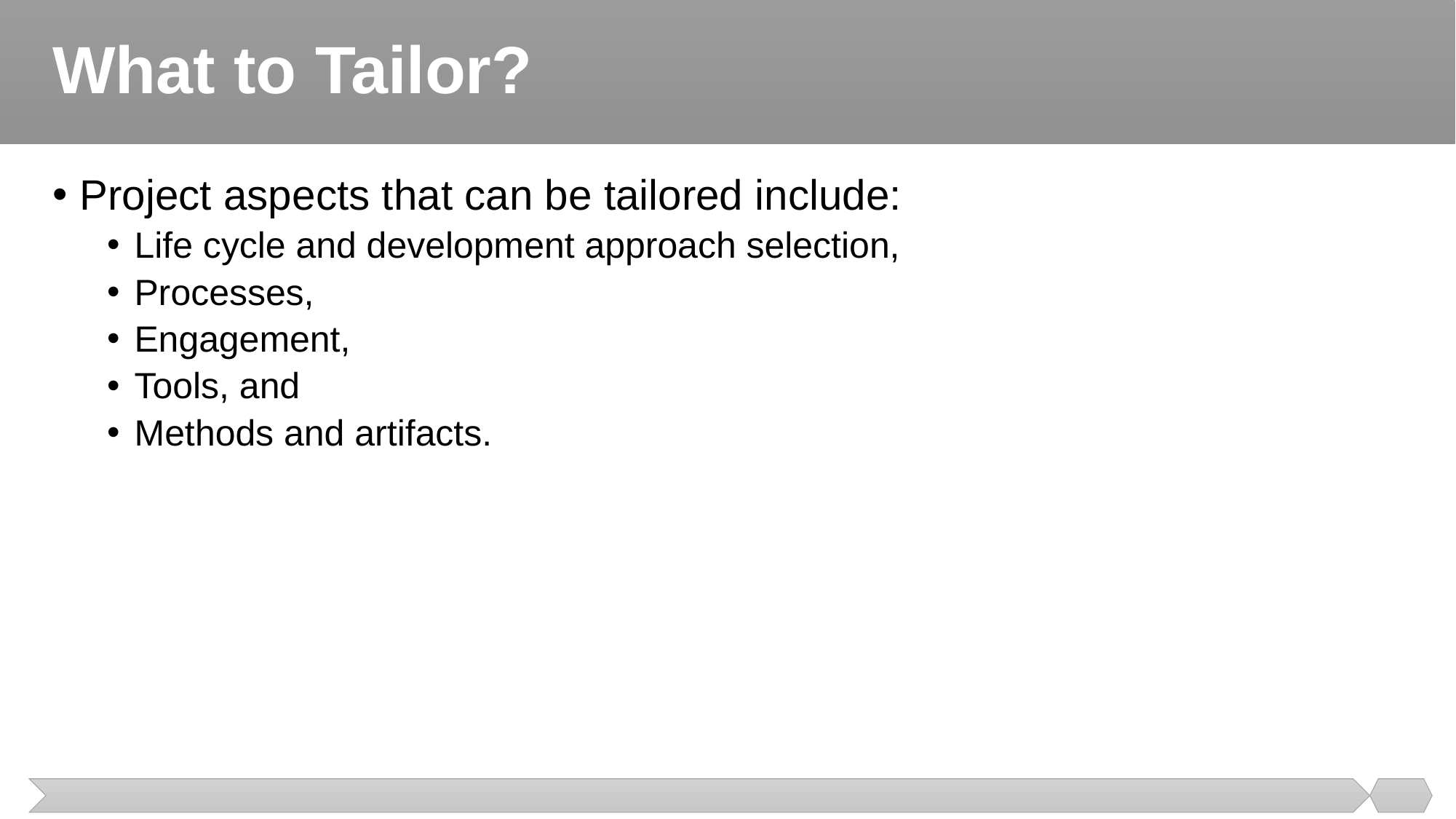

# What to Tailor?
Project aspects that can be tailored include:
Life cycle and development approach selection,
Processes,
Engagement,
Tools, and
Methods and artifacts.